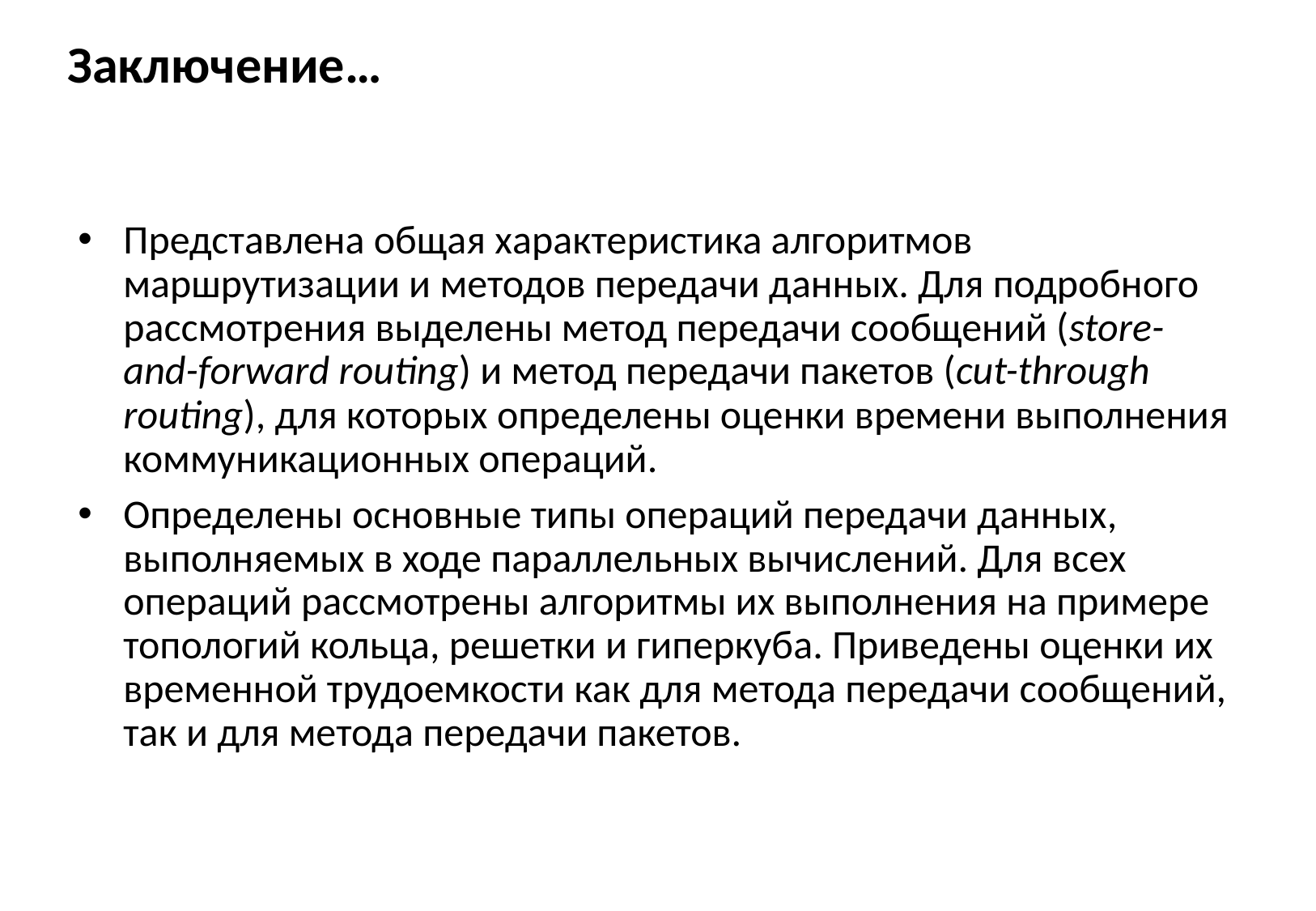

# Заключение…
Представлена общая характеристика алгоритмов маршрутизации и методов передачи данных. Для подробного рассмотрения выделены метод передачи сообщений (store-and-forward routing) и метод передачи пакетов (cut-through routing), для которых определены оценки времени выполнения коммуникационных операций.
Определены основные типы операций передачи данных, выполняемых в ходе параллельных вычислений. Для всех операций рассмотрены алгоритмы их выполнения на примере топологий кольца, решетки и гиперкуба. Приведены оценки их временной трудоемкости как для метода передачи сообщений, так и для метода передачи пакетов.